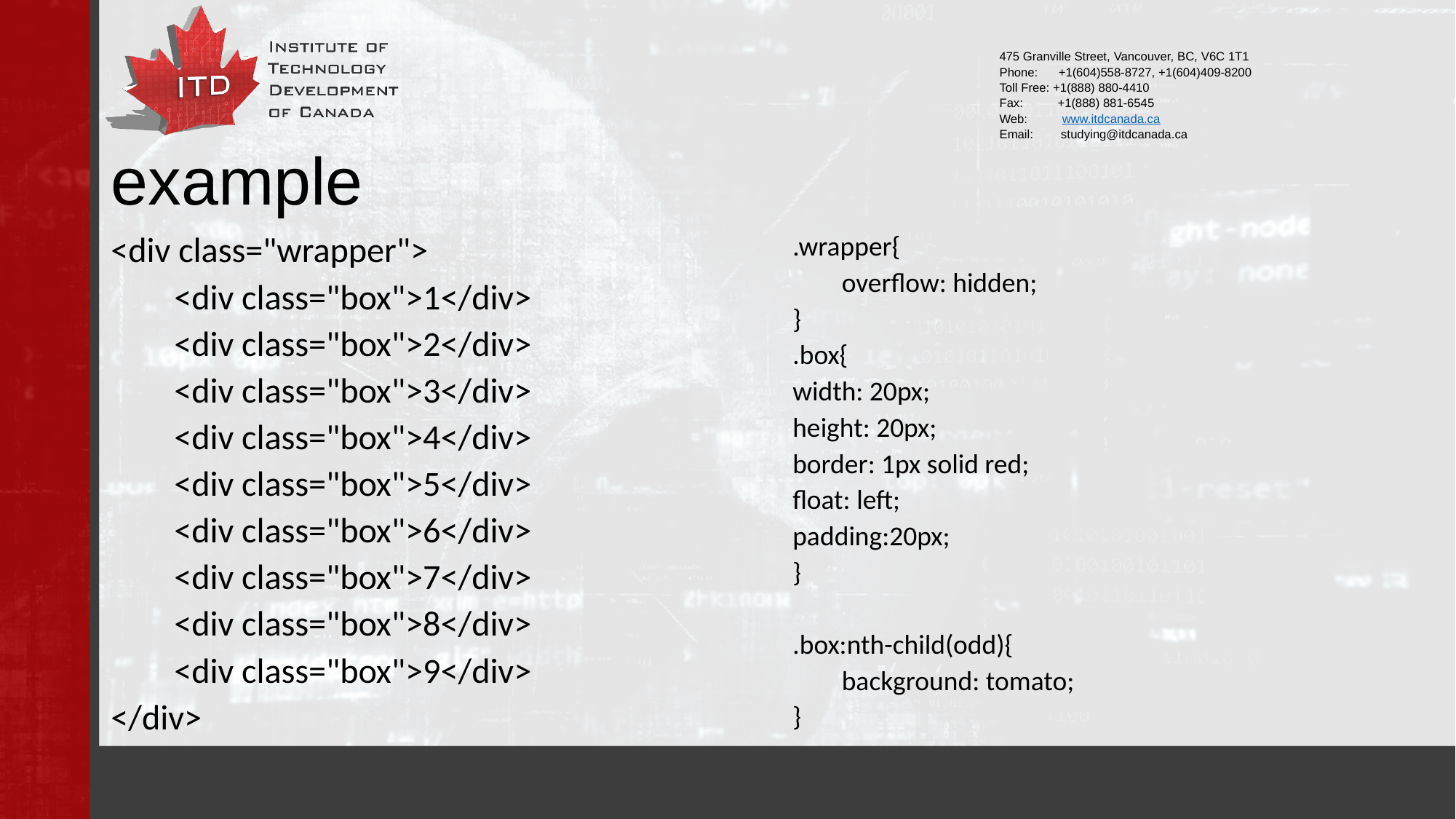

# example
<div class="wrapper">
	<div class="box">1</div>
	<div class="box">2</div>
	<div class="box">3</div>
	<div class="box">4</div>
	<div class="box">5</div>
	<div class="box">6</div>
	<div class="box">7</div>
	<div class="box">8</div>
	<div class="box">9</div>
</div>
.wrapper{
	overflow: hidden;
}
.box{
width: 20px;
height: 20px;
border: 1px solid red;
float: left;
padding:20px;
}

.box:nth-child(odd){
	background: tomato;
}